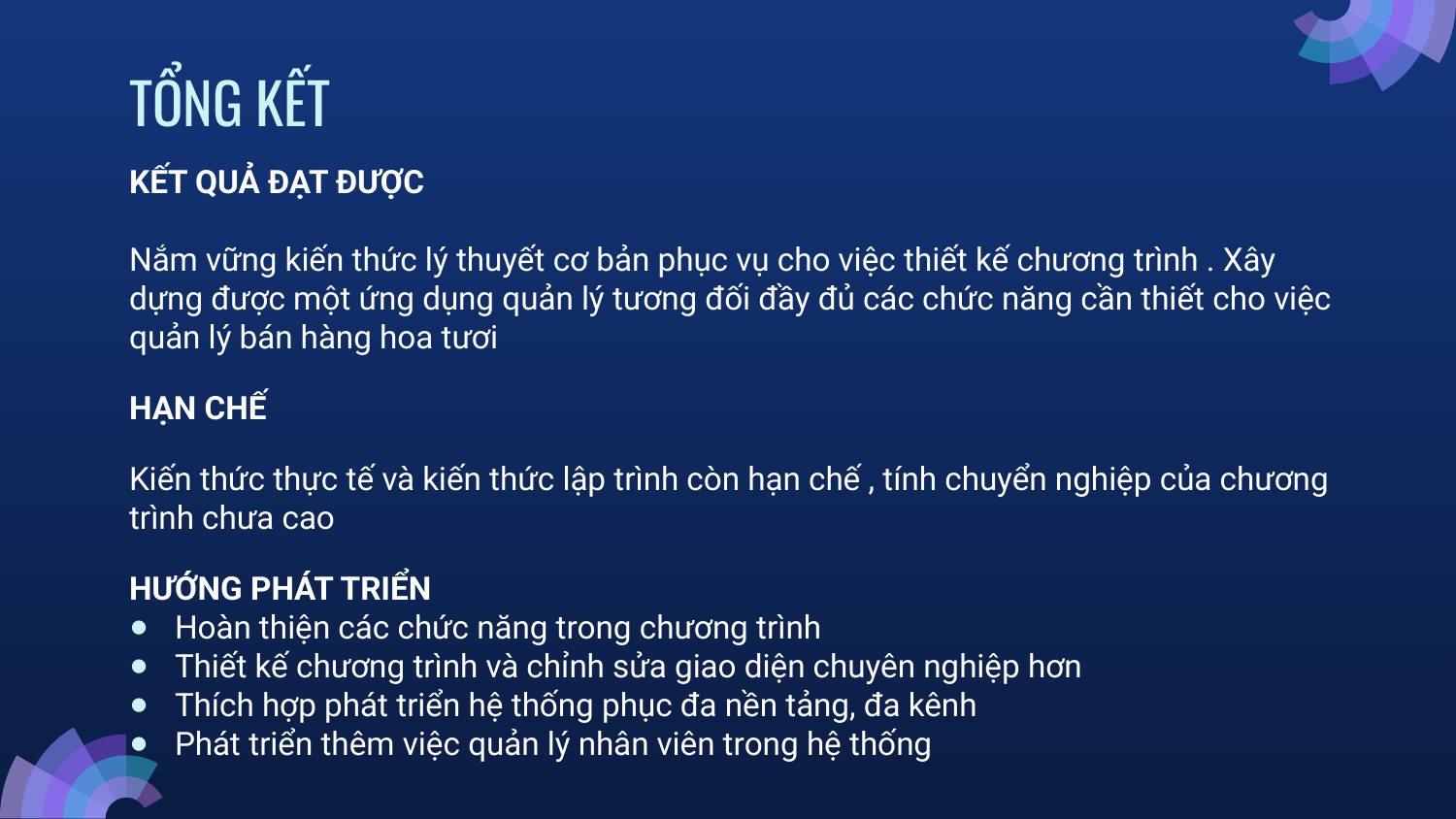

# TỔNG KẾT
KẾT QUẢ ĐẠT ĐƯỢC

Nắm vững kiến thức lý thuyết cơ bản phục vụ cho việc thiết kế chương trình . Xây dựng được một ứng dụng quản lý tương đối đầy đủ các chức năng cần thiết cho việc quản lý bán hàng hoa tươi
HẠN CHẾ
Kiến thức thực tế và kiến thức lập trình còn hạn chế , tính chuyển nghiệp của chương trình chưa cao
HƯỚNG PHÁT TRIỂN
Hoàn thiện các chức năng trong chương trình
Thiết kế chương trình và chỉnh sửa giao diện chuyên nghiệp hơn
Thích hợp phát triển hệ thống phục đa nền tảng, đa kênh
Phát triển thêm việc quản lý nhân viên trong hệ thống